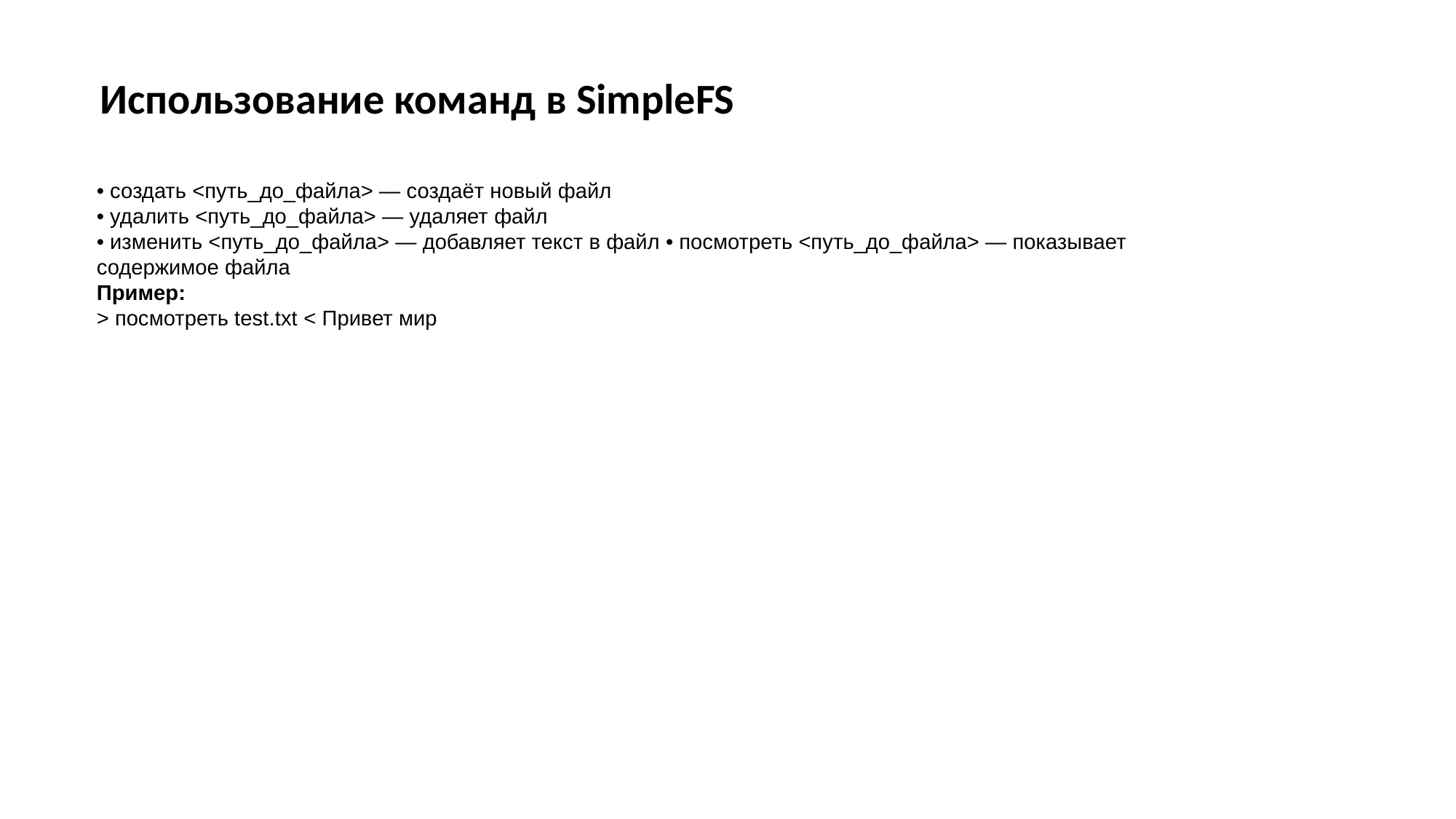

# Использование команд в SimpleFS
• создать <путь_до_файла> — создаёт новый файл
• удалить <путь_до_файла> — удаляет файл
• изменить <путь_до_файла> — добавляет текст в файл • посмотреть <путь_до_файла> — показывает содержимое файла
Пример:
> посмотреть test.txt < Привет мир